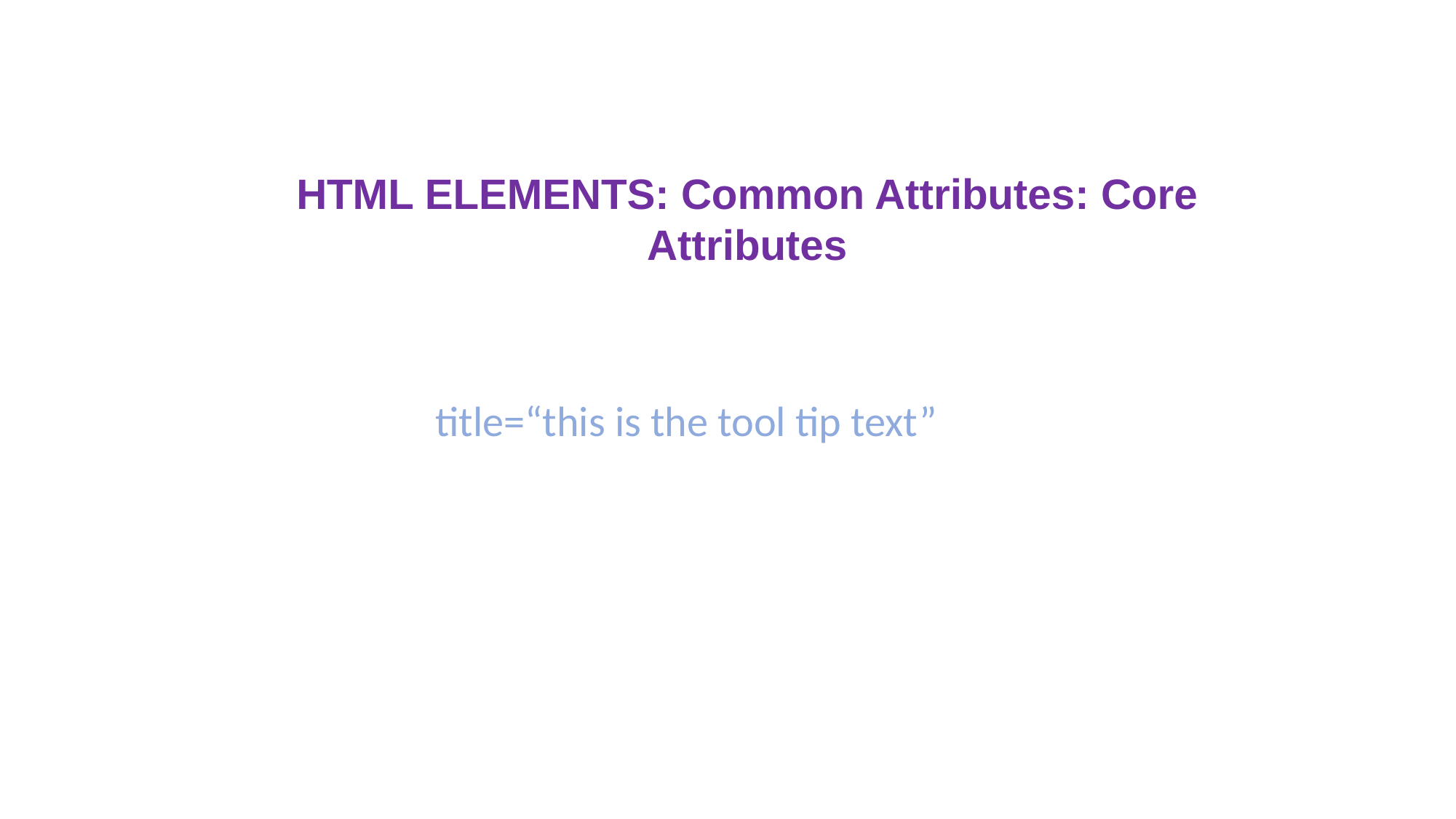

HTML ELEMENTS: Common Attributes: Core Attributes
title=“this is the tool tip text”